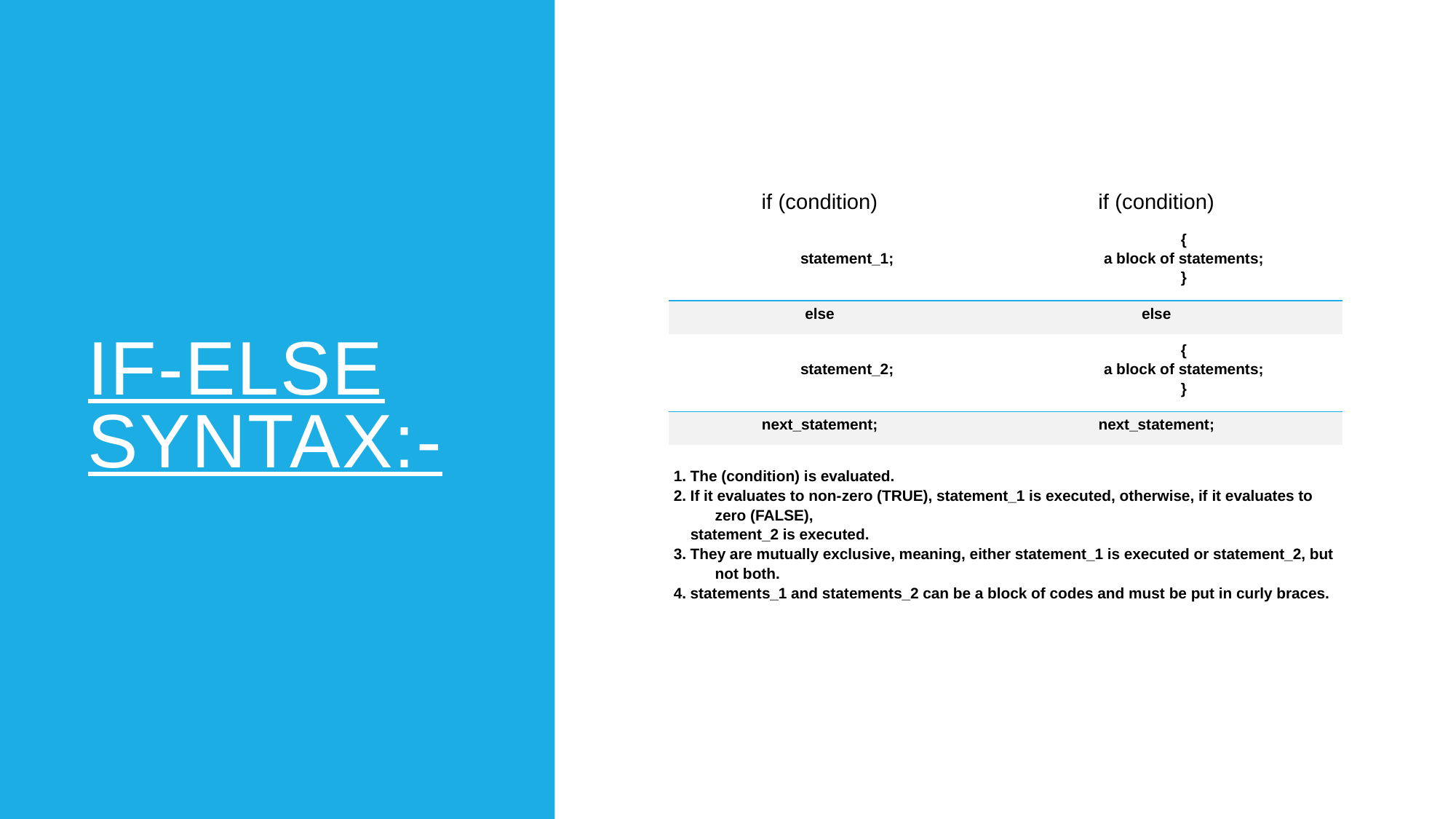

# if-else syntax:-

| if (condition) | if (condition) |
| --- | --- |
| statement\_1; | { a block of statements; } |
| else | else |
| statement\_2; | { a block of statements; } |
| next\_statement; | next\_statement; |
| 1. The (condition) is evaluated. 2. If it evaluates to non-zero (TRUE), statement\_1 is executed, otherwise, if it evaluates to zero (FALSE),     statement\_2 is executed. 3. They are mutually exclusive, meaning, either statement\_1 is executed or statement\_2, but not both. 4. statements\_1 and statements\_2 can be a block of codes and must be put in curly braces. |  |